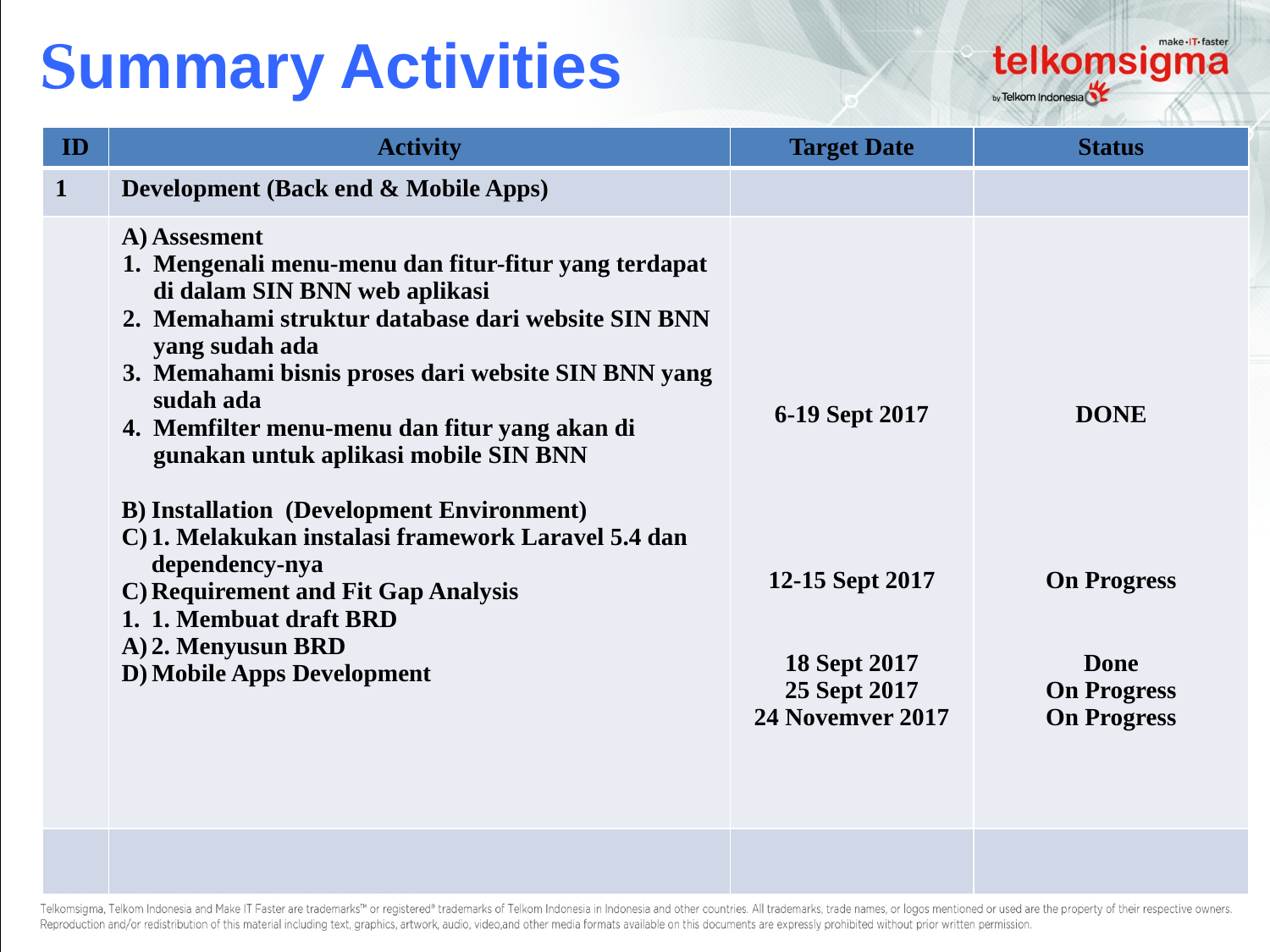

Summary Activities
| ID | Activity | Target Date | Status |
| --- | --- | --- | --- |
| 1 | Development (Back end & Mobile Apps) |  |  |
|  | Assesment Mengenali menu-menu dan fitur-fitur yang terdapat di dalam SIN BNN web aplikasi Memahami struktur database dari website SIN BNN yang sudah ada Memahami bisnis proses dari website SIN BNN yang sudah ada Memfilter menu-menu dan fitur yang akan di gunakan untuk aplikasi mobile SIN BNN Installation (Development Environment) 1. Melakukan instalasi framework Laravel 5.4 dan dependency-nya Requirement and Fit Gap Analysis 1. Membuat draft BRD 2. Menyusun BRD Mobile Apps Development | 6-19 Sept 2017 12-15 Sept 2017 18 Sept 2017 25 Sept 2017 24 Novemver 2017 | DONE On Progress Done On Progress On Progress |
|  |  |  |  |